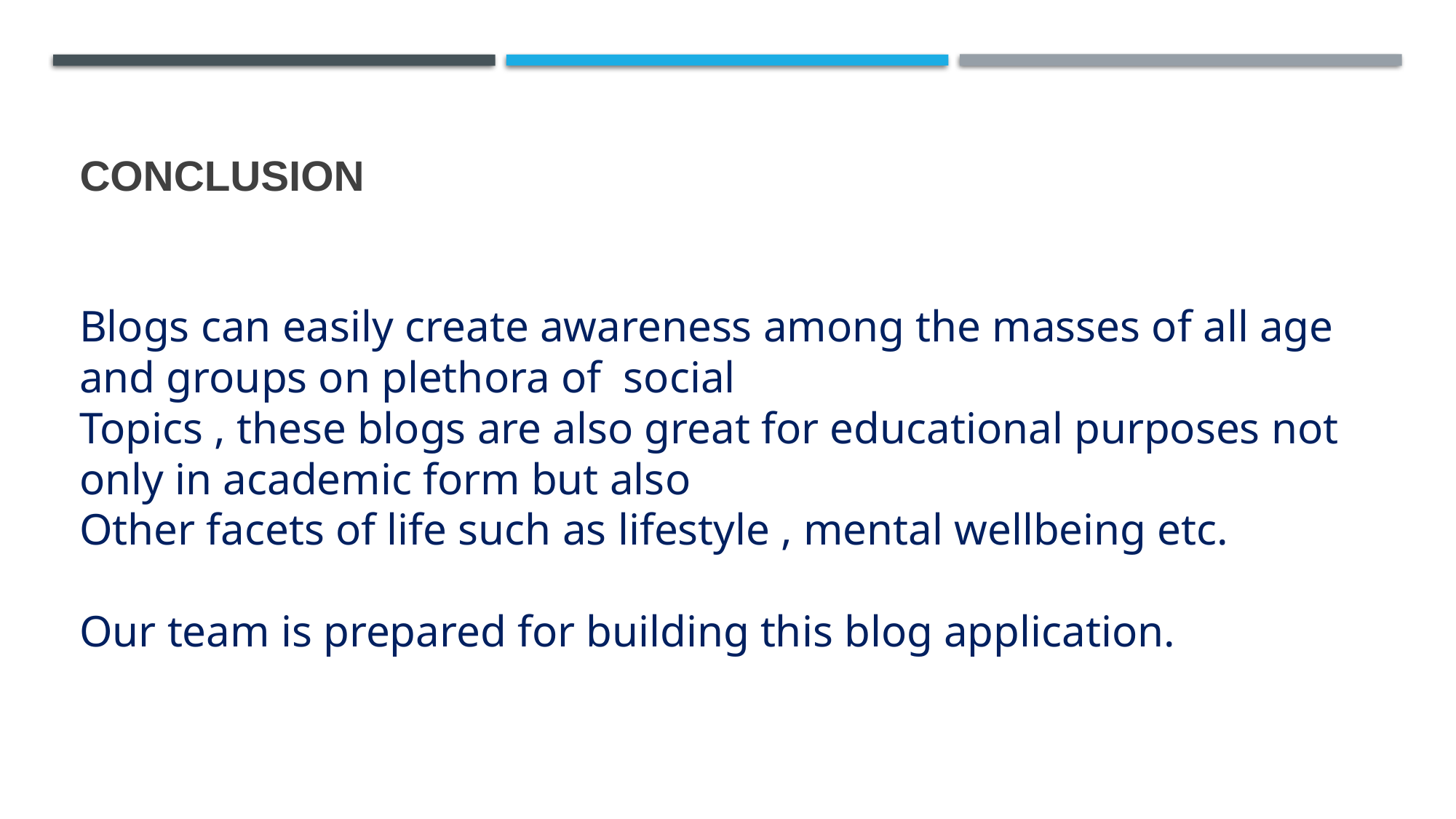

# Conclusion
Blogs can easily create awareness among the masses of all age and groups on plethora of  social
Topics , these blogs are also great for educational purposes not only in academic form but also
Other facets of life such as lifestyle , mental wellbeing etc.

Our team is prepared for building this blog application.